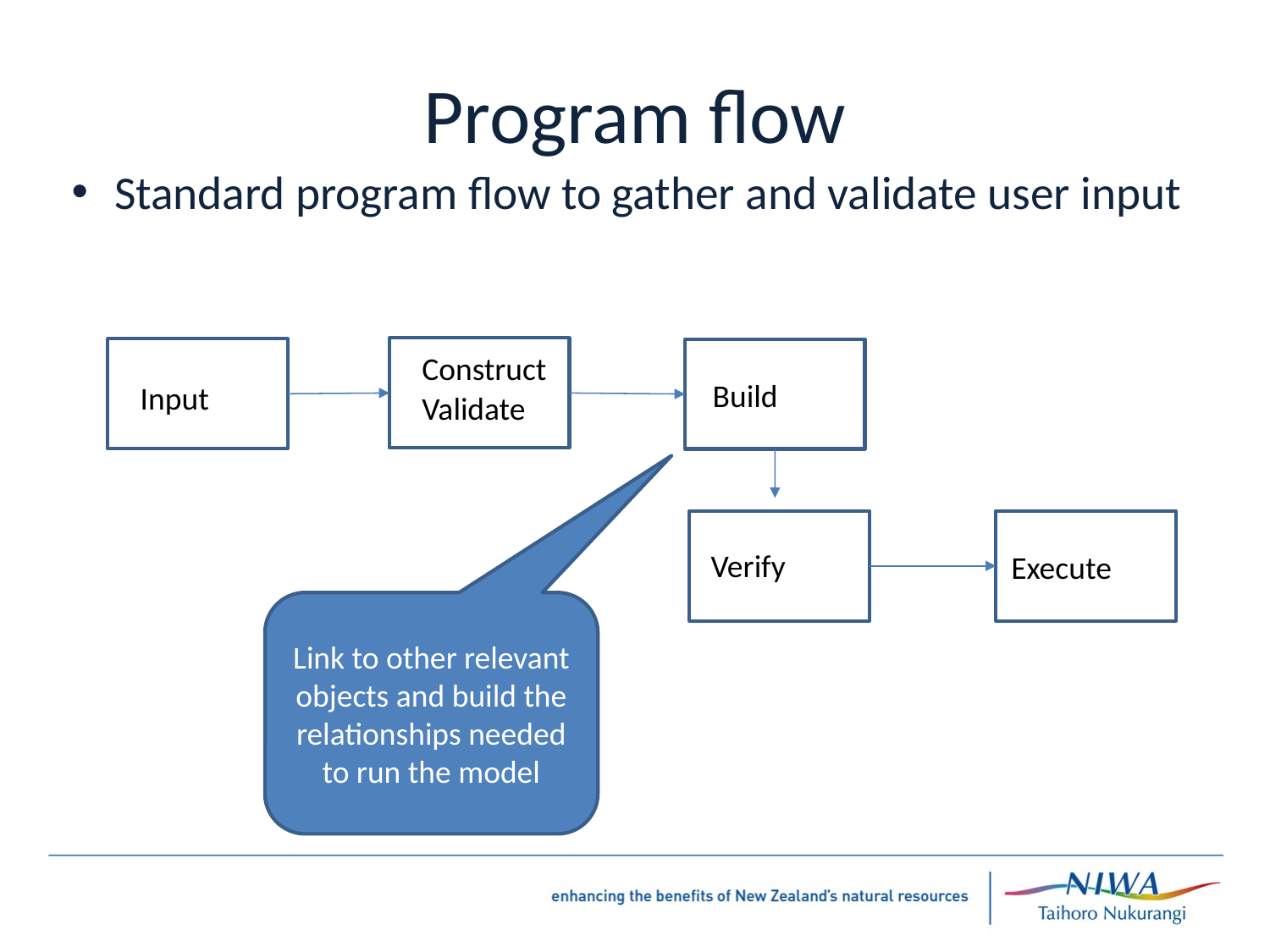

# Program flow
Standard program flow to gather and validate user input

Construct
Build
Input
Validate

Verify
Execute
Link to other relevant objects and build the relationships needed to run the model